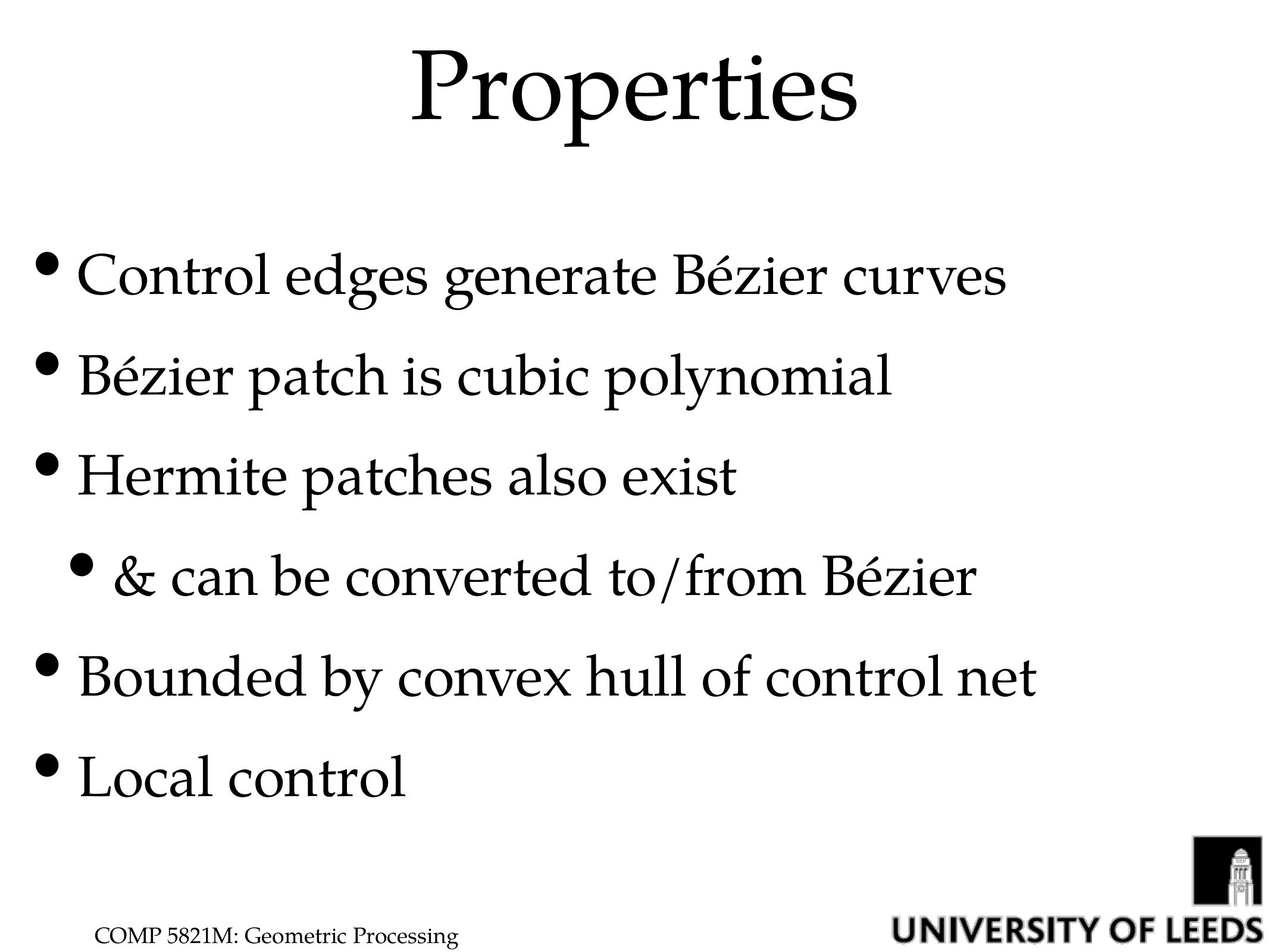

# Properties
Control edges generate Bézier curves
Bézier patch is cubic polynomial
Hermite patches also exist
& can be converted to/from Bézier
Bounded by convex hull of control net
Local control